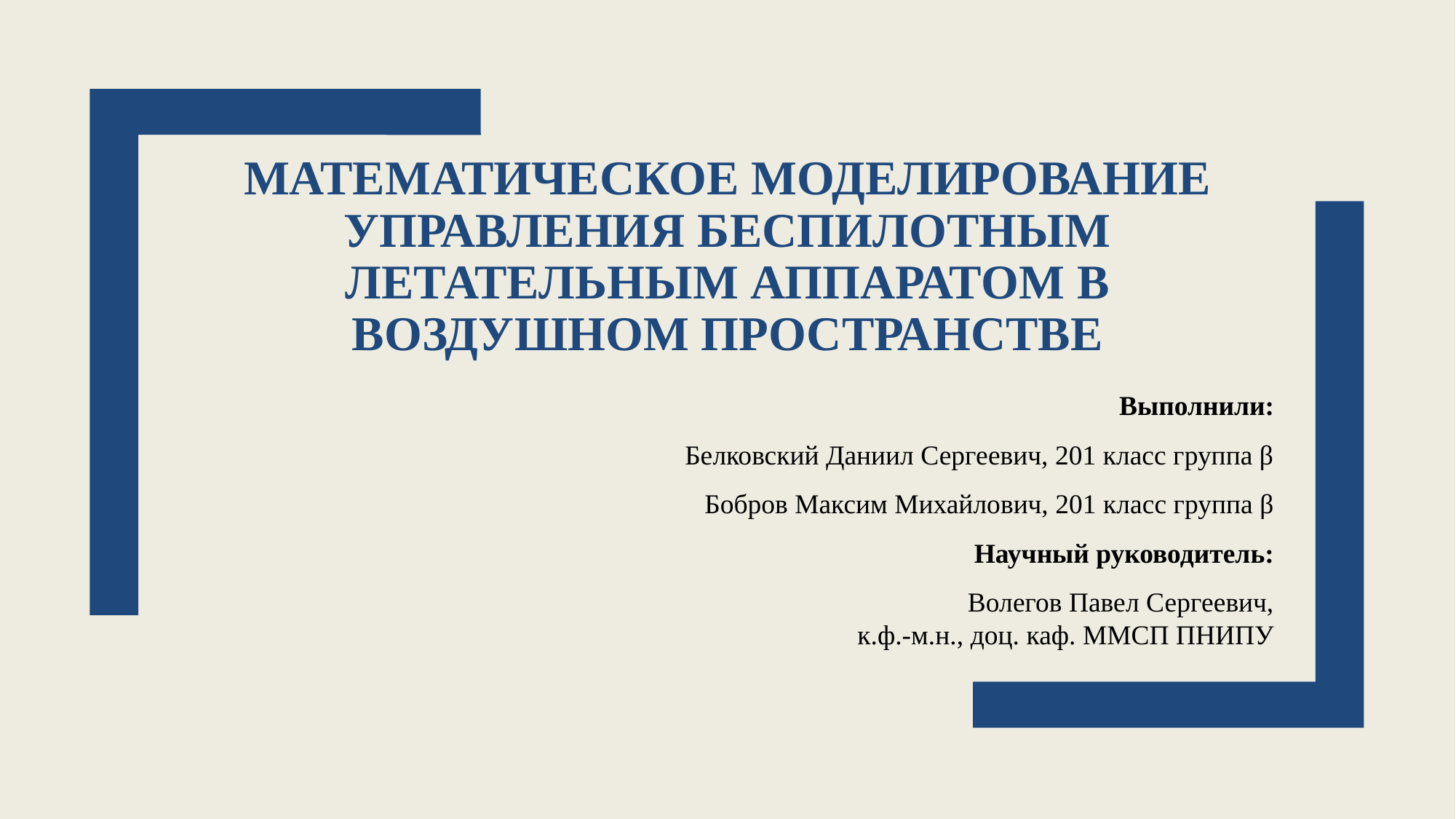

# Математическое моделирование управления беспилотным летательным аппаратом в воздушном пространстве
Выполнили:
Белковский Даниил Сергеевич, 201 класс группа β
Бобров Максим Михайлович, 201 класс группа β
Научный руководитель:
Волегов Павел Сергеевич,
к.ф.-м.н., доц. каф. ММСП ПНИПУ